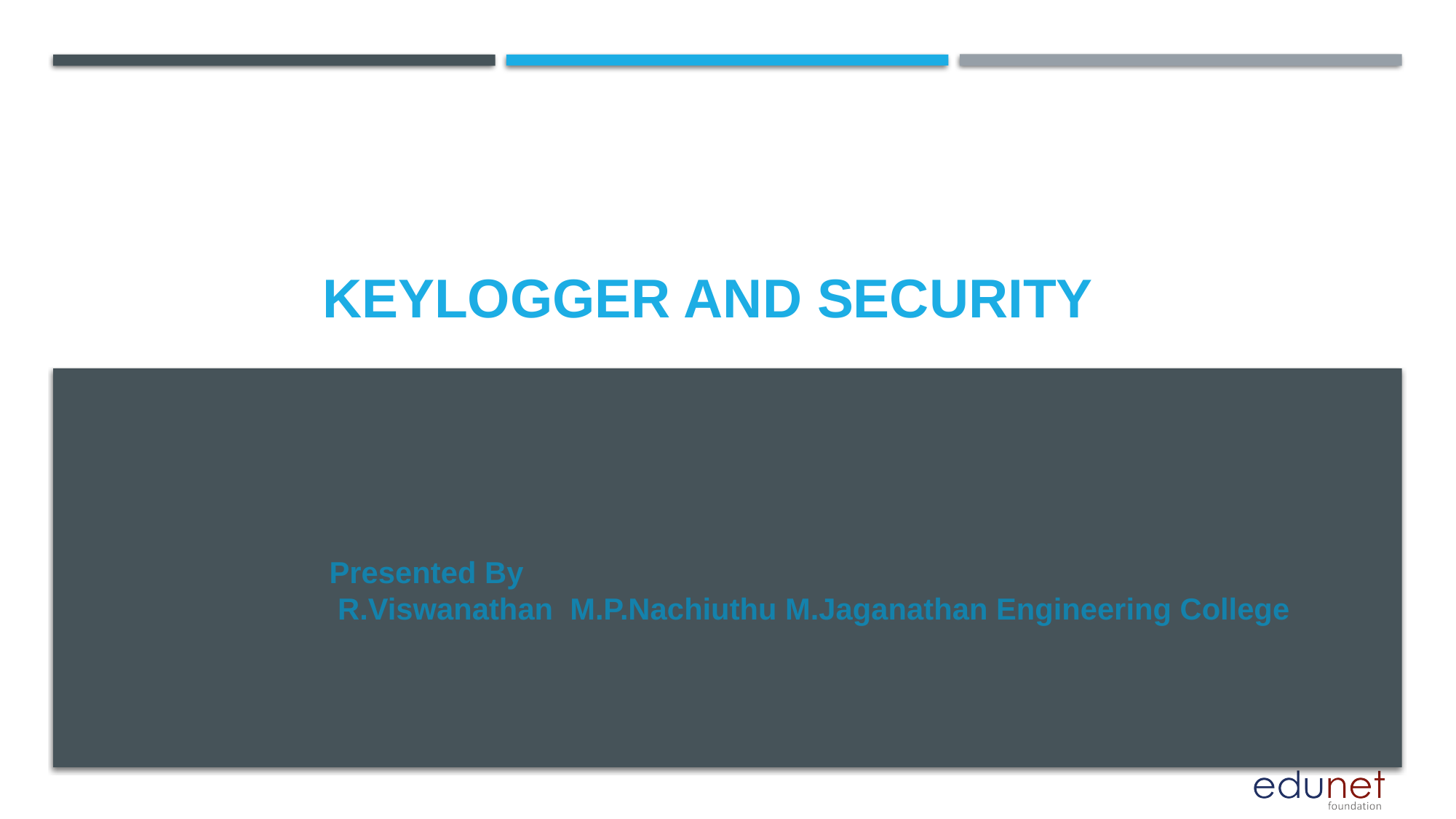

# KEYLOGGER AND SECURITY
Presented By
 R.Viswanathan  M.P.Nachiuthu M.Jaganathan Engineering College